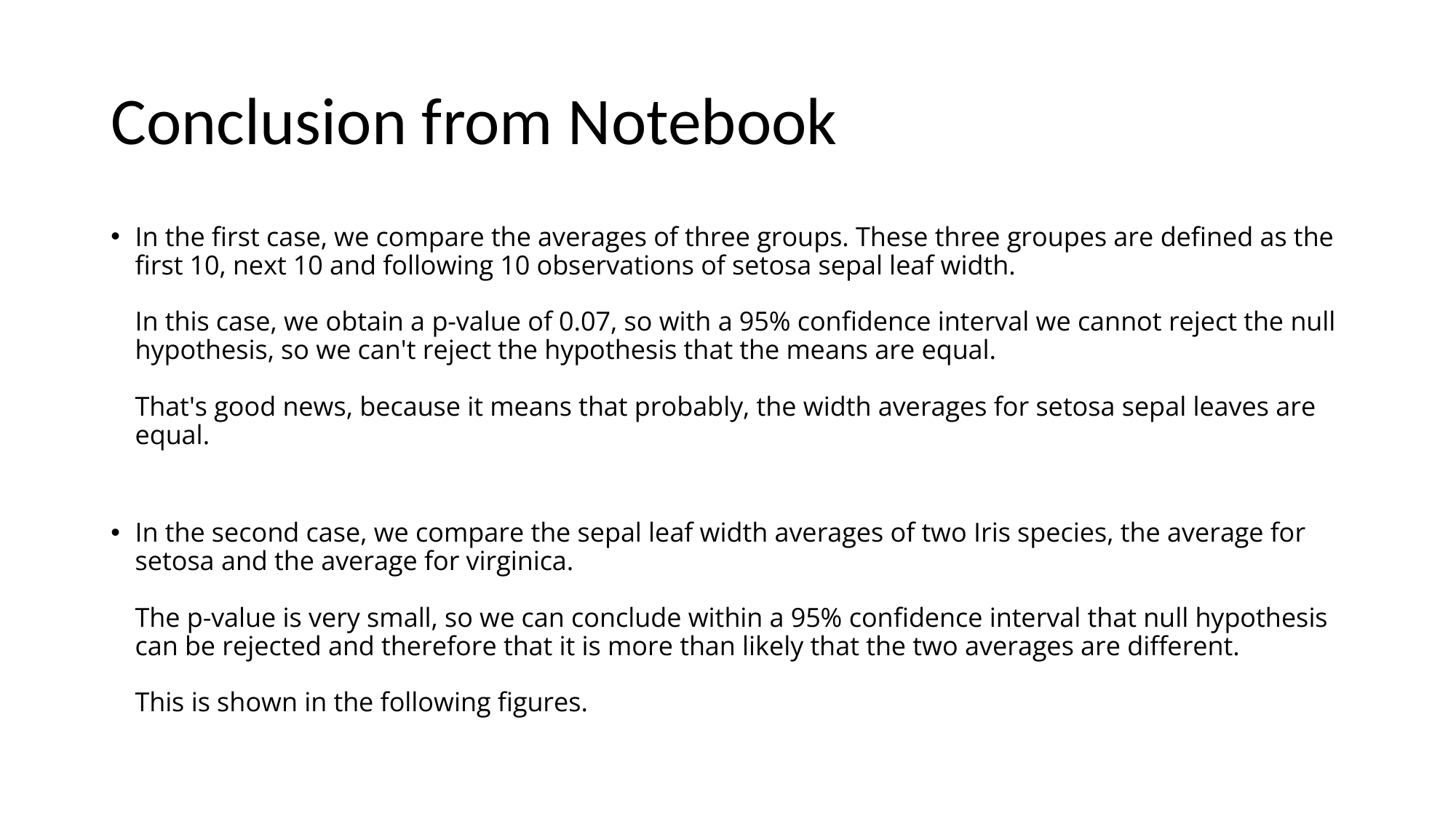

# Conclusion from Notebook
In the first case, we compare the averages of three groups. These three groupes are defined as the first 10, next 10 and following 10 observations of setosa sepal leaf width.
In this case, we obtain a p-value of 0.07, so with a 95% confidence interval we cannot reject the null hypothesis, so we can't reject the hypothesis that the means are equal.
That's good news, because it means that probably, the width averages for setosa sepal leaves are equal.
In the second case, we compare the sepal leaf width averages of two Iris species, the average for setosa and the average for virginica.
The p-value is very small, so we can conclude within a 95% confidence interval that null hypothesis can be rejected and therefore that it is more than likely that the two averages are different.
This is shown in the following figures.